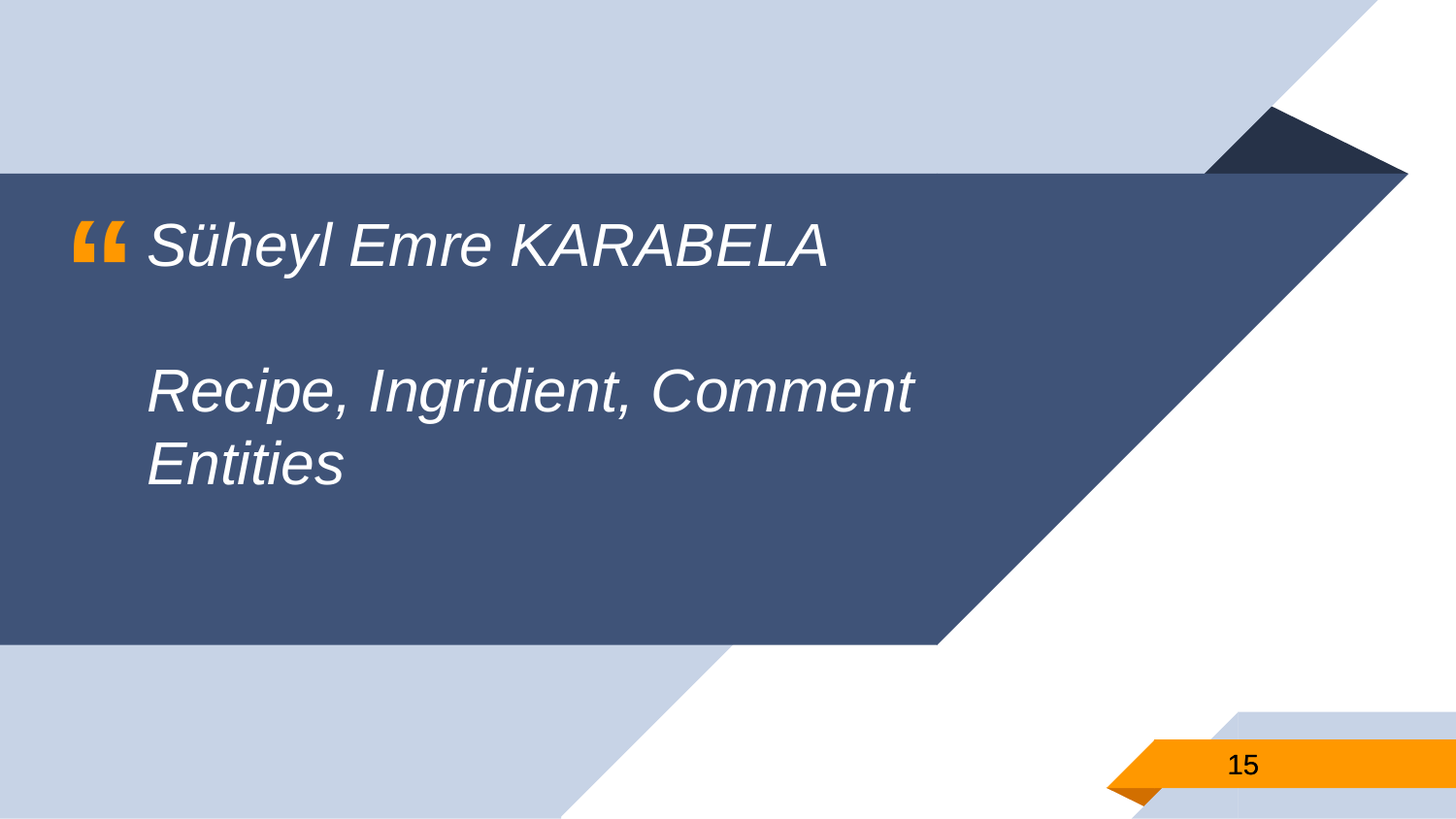

Süheyl Emre KARABELA

Recipe, Ingridient, Comment Entities
15
15